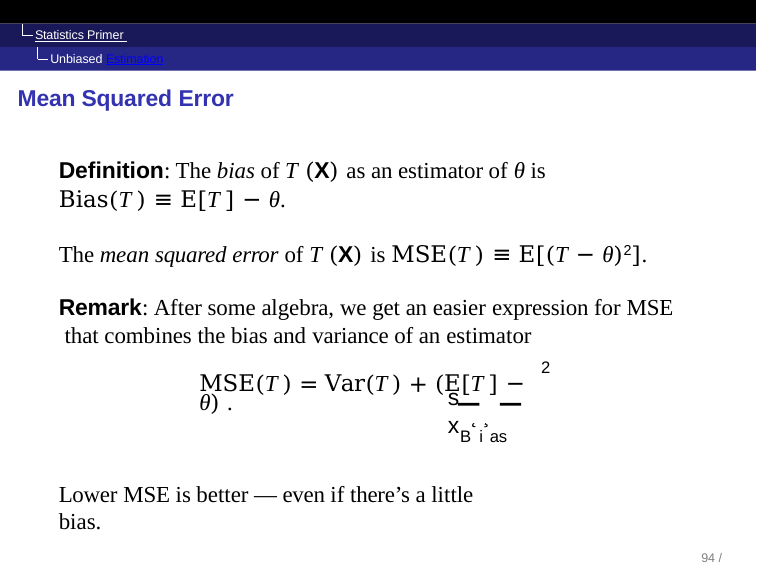

Statistics Primer  Unbiased Estimation
Mean Squared Error

Definition: The bias of T (X) as an estimator of θ is
Bias(T ) ≡ E[T ] − θ.
The mean squared error of T (X) is MSE(T ) ≡ E[(T − θ)2].
Remark: After some algebra, we get an easier expression for MSE  that combines the bias and variance of an estimator
2
MSE(T ) = Var(T ) + (E[T ] − θ) .
s	x
B˛i¸as
Lower MSE is better — even if there’s a little bias.

94 / 104